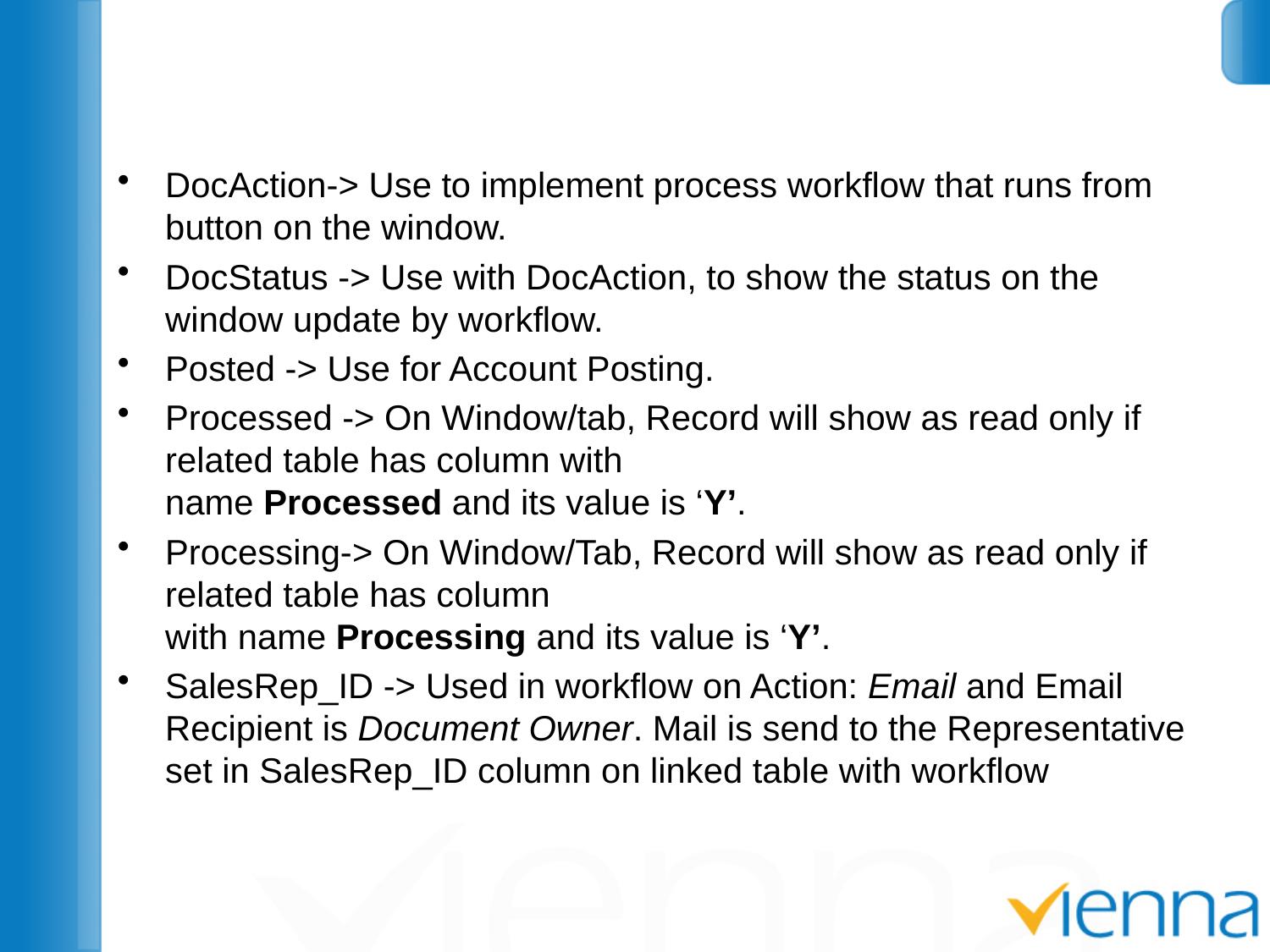

#
DocAction-> Use to implement process workflow that runs from button on the window.
DocStatus -> Use with DocAction, to show the status on the window update by workflow.
Posted -> Use for Account Posting.
Processed -> On Window/tab, Record will show as read only if related table has column with
name Processed and its value is ‘Y’.
Processing-> On Window/Tab, Record will show as read only if related table has column
with name Processing and its value is ‘Y’.
SalesRep_ID -> Used in workflow on Action: Email and Email Recipient is Document Owner. Mail is send to the Representative set in SalesRep_ID column on linked table with workflow